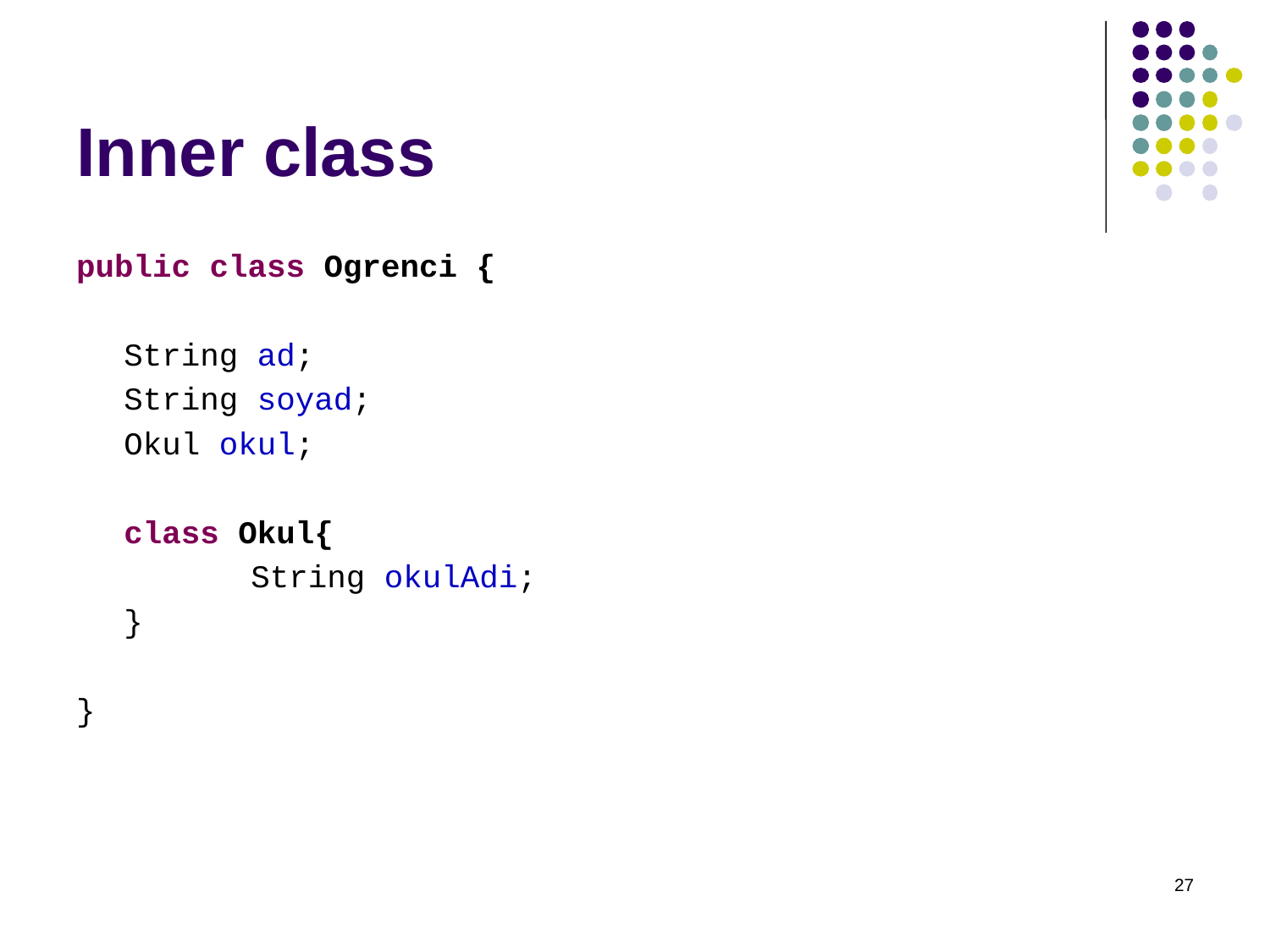

# Inner class
public class Ogrenci {

	String ad;
	String soyad;
	Okul okul;

	class Okul{
		String okulAdi;
	}

}

27